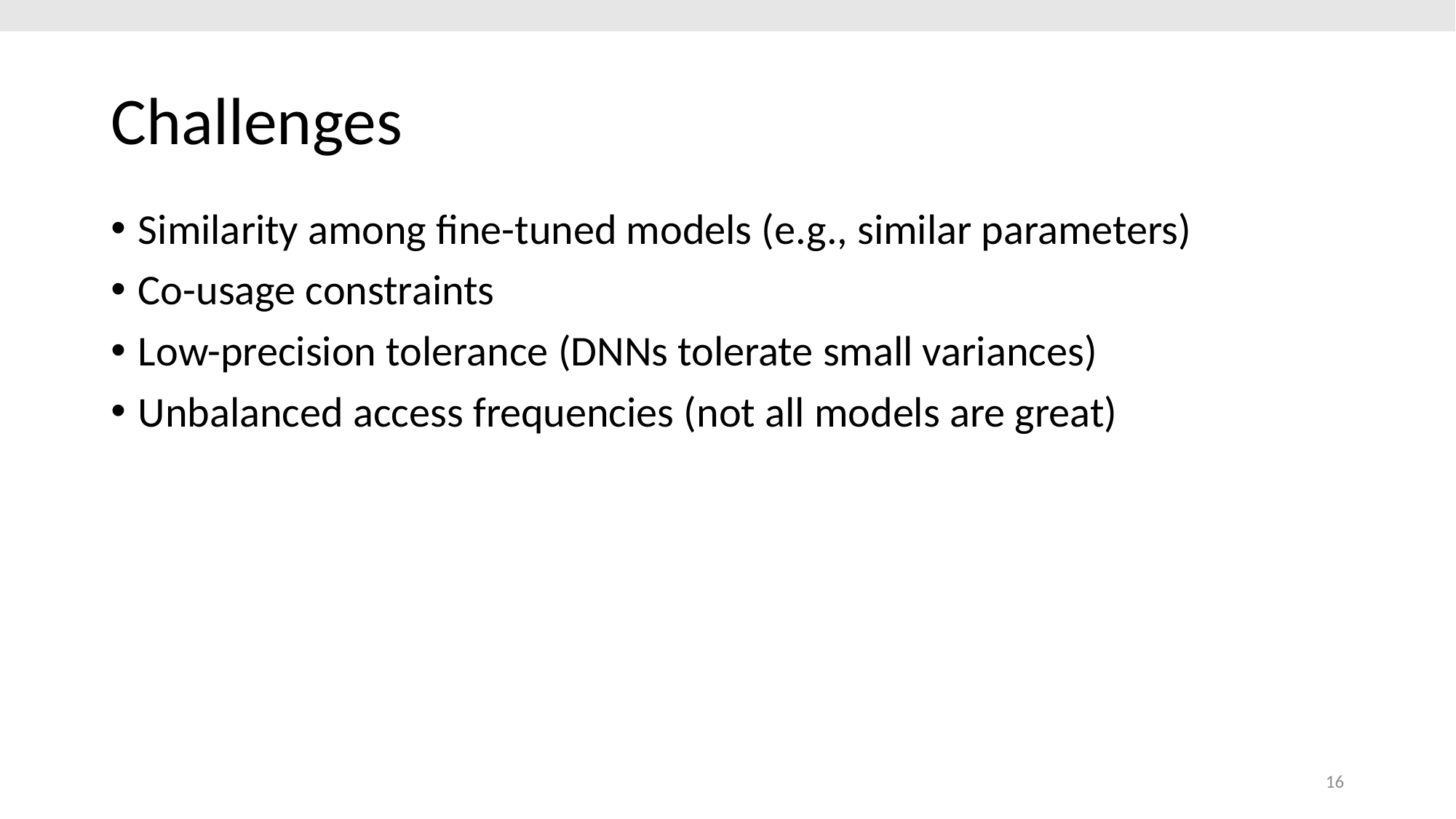

# Challenges
Similarity among fine-tuned models (e.g., similar parameters)
Co-usage constraints
Low-precision tolerance (DNNs tolerate small variances)
Unbalanced access frequencies (not all models are great)

16